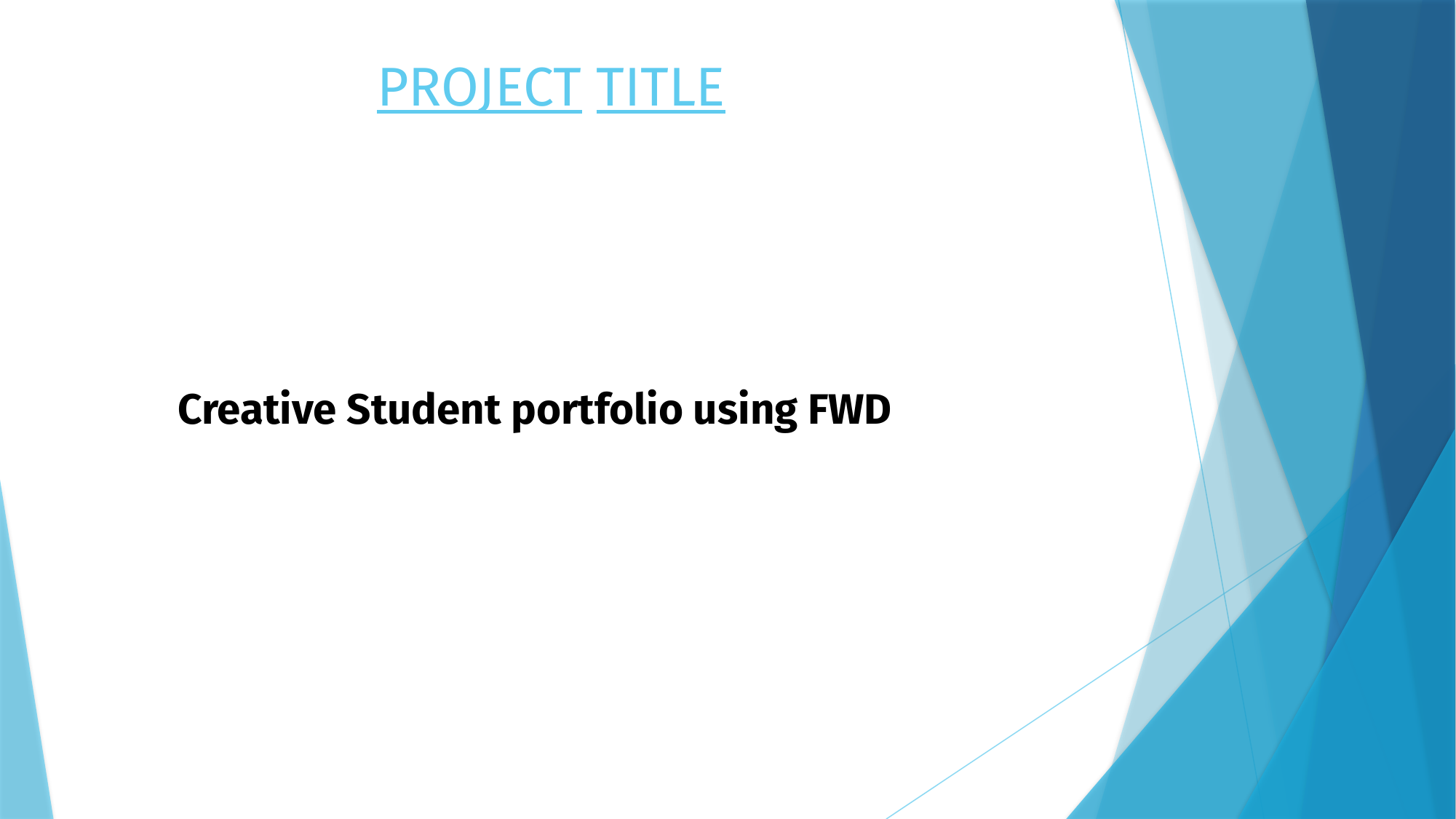

# PROJECT TITLE
Creative Student portfolio using FWD